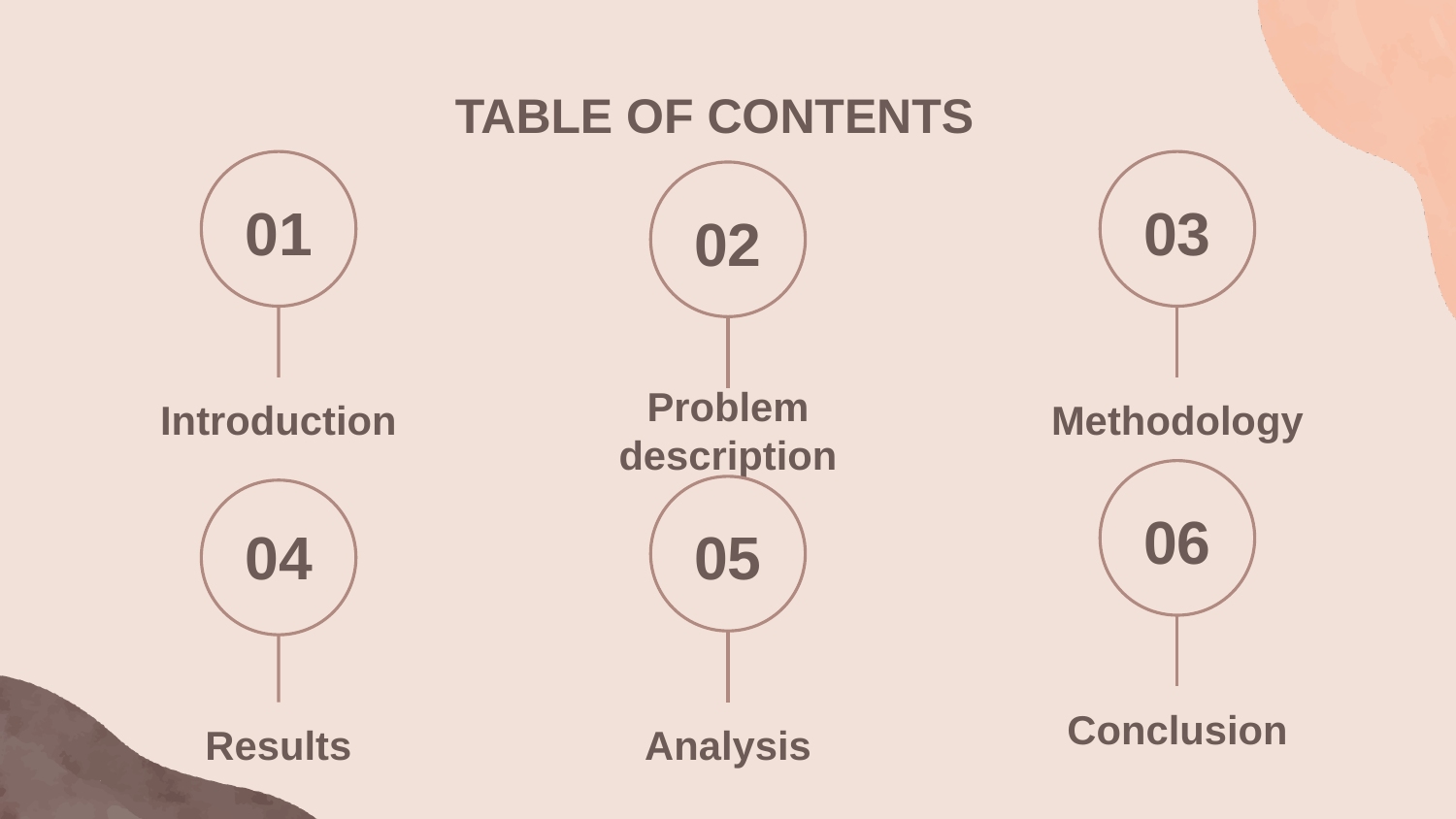

TABLE OF CONTENTS

01
03
02
# Introduction
Methodology
Problem description

06
04
05
Conclusion
Results
Analysis